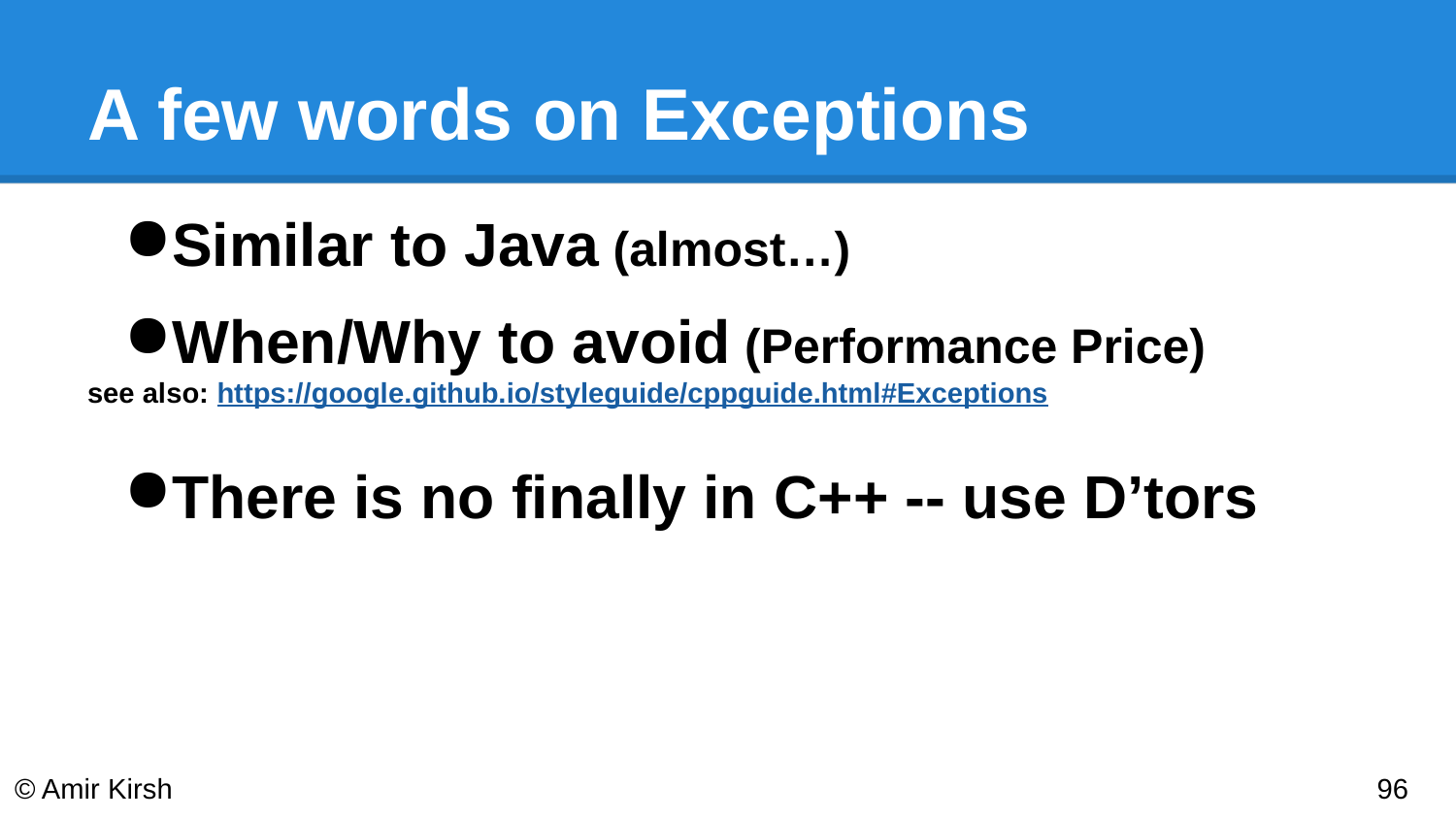

# A few words on Exceptions
Similar to Java (almost…)

When/Why to avoid (Performance Price)
see also: https://google.github.io/styleguide/cppguide.html#Exceptions

There is no finally in C++ -- use D’tors
© Amir Kirsh
96